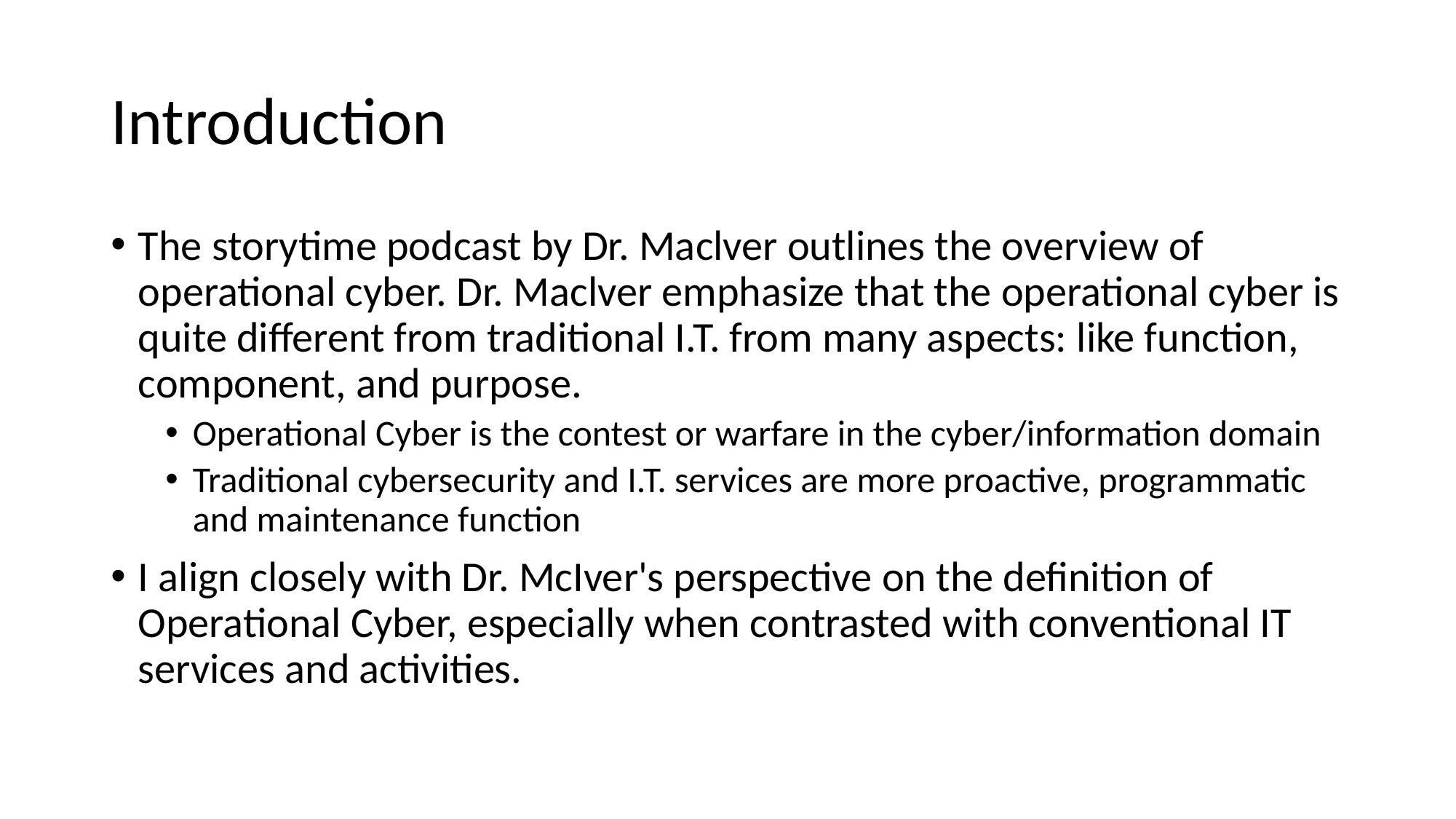

# Introduction
The storytime podcast by Dr. Maclver outlines the overview of operational cyber. Dr. Maclver emphasize that the operational cyber is quite different from traditional I.T. from many aspects: like function, component, and purpose.
Operational Cyber is the contest or warfare in the cyber/information domain
Traditional cybersecurity and I.T. services are more proactive, programmatic and maintenance function
I align closely with Dr. McIver's perspective on the definition of Operational Cyber, especially when contrasted with conventional IT services and activities.